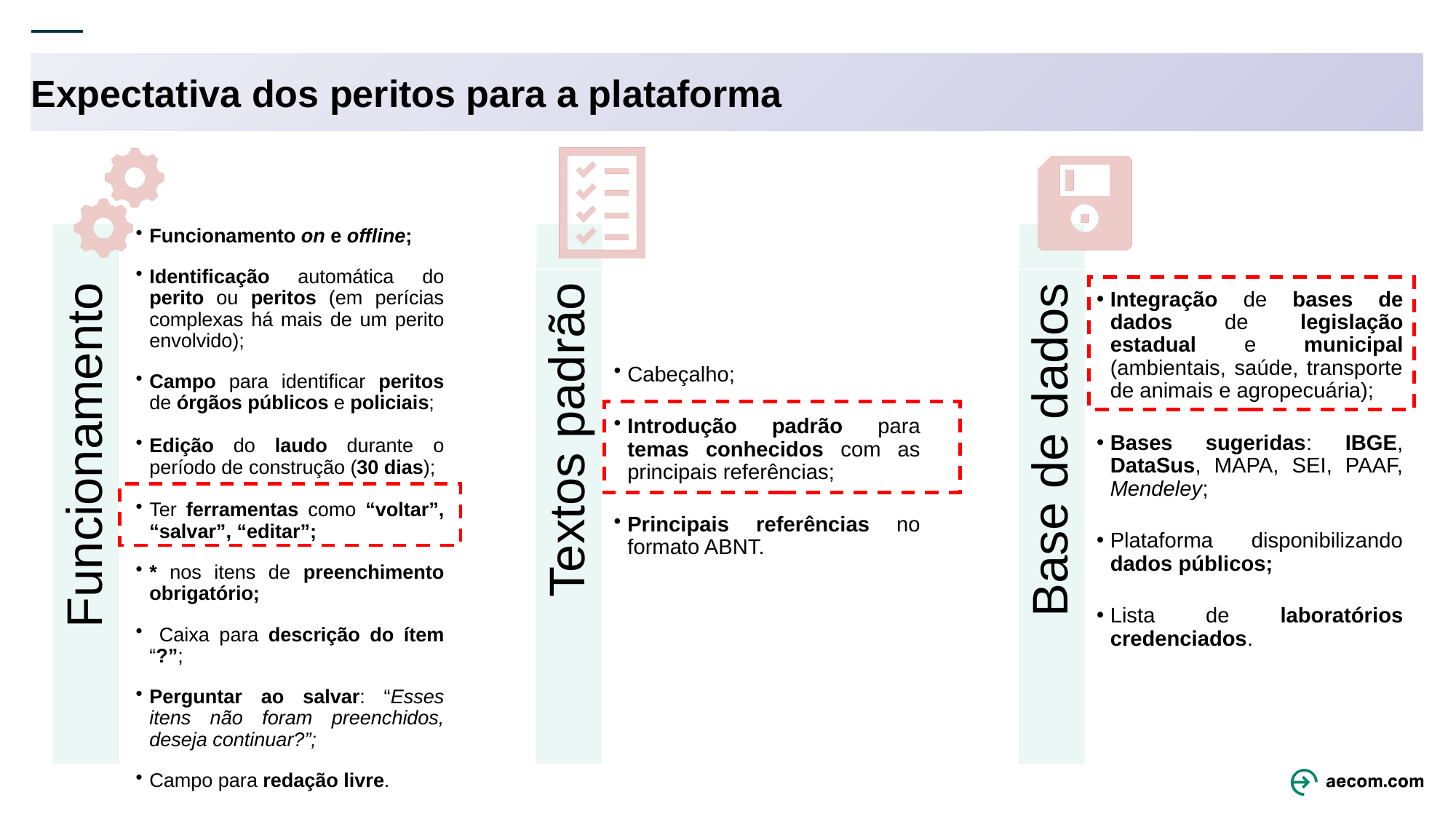

Expectativa dos peritos para a plataforma
Funcionamento
Funcionamento on e offline;

Identificação automática do perito ou peritos (em perícias complexas há mais de um perito envolvido);

Campo para identificar peritos de órgãos públicos e policiais;

Edição do laudo durante o período de construção (30 dias);

Ter ferramentas como “voltar”, “salvar”, “editar”;

* nos itens de preenchimento obrigatório;

 Caixa para descrição do ítem “?”;

Perguntar ao salvar: “Esses itens não foram preenchidos, deseja continuar?”;

Campo para redação livre.
Textos padrão

Cabeçalho;

Introdução padrão para temas conhecidos com as principais referências;

Principais referências no formato ABNT.
Base de dados
Integração de bases de dados de legislação estadual e municipal (ambientais, saúde, transporte de animais e agropecuária);

Bases sugeridas: IBGE, DataSus, MAPA, SEI, PAAF, Mendeley;

Plataforma disponibilizando dados públicos;

Lista de laboratórios credenciados.